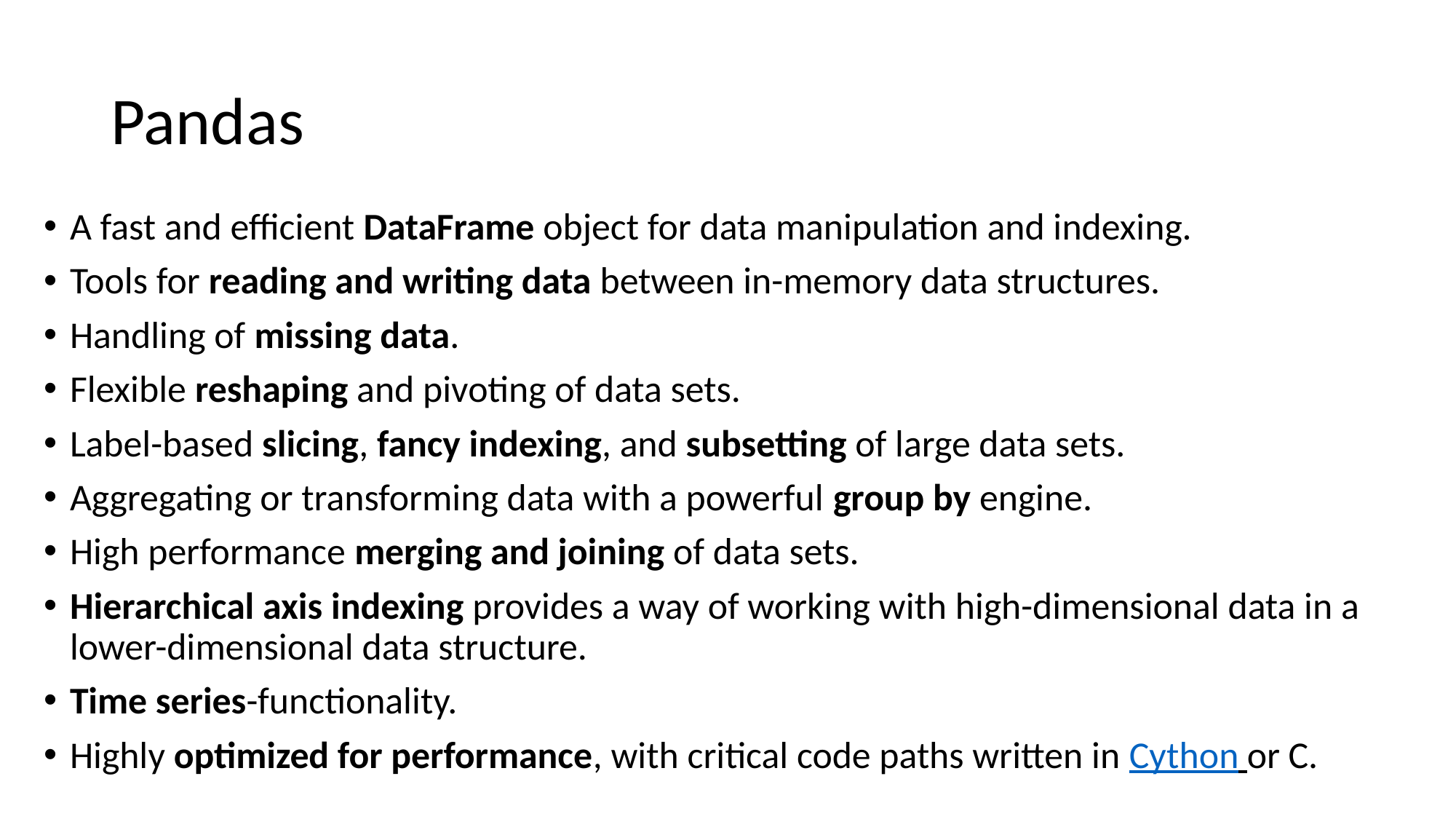

# Pandas
A fast and efficient DataFrame object for data manipulation and indexing.
Tools for reading and writing data between in-memory data structures.
Handling of missing data.
Flexible reshaping and pivoting of data sets.
Label-based slicing, fancy indexing, and subsetting of large data sets.
Aggregating or transforming data with a powerful group by engine.
High performance merging and joining of data sets.
Hierarchical axis indexing provides a way of working with high-dimensional data in a lower-dimensional data structure.
Time series-functionality.
Highly optimized for performance, with critical code paths written in Cython or C.